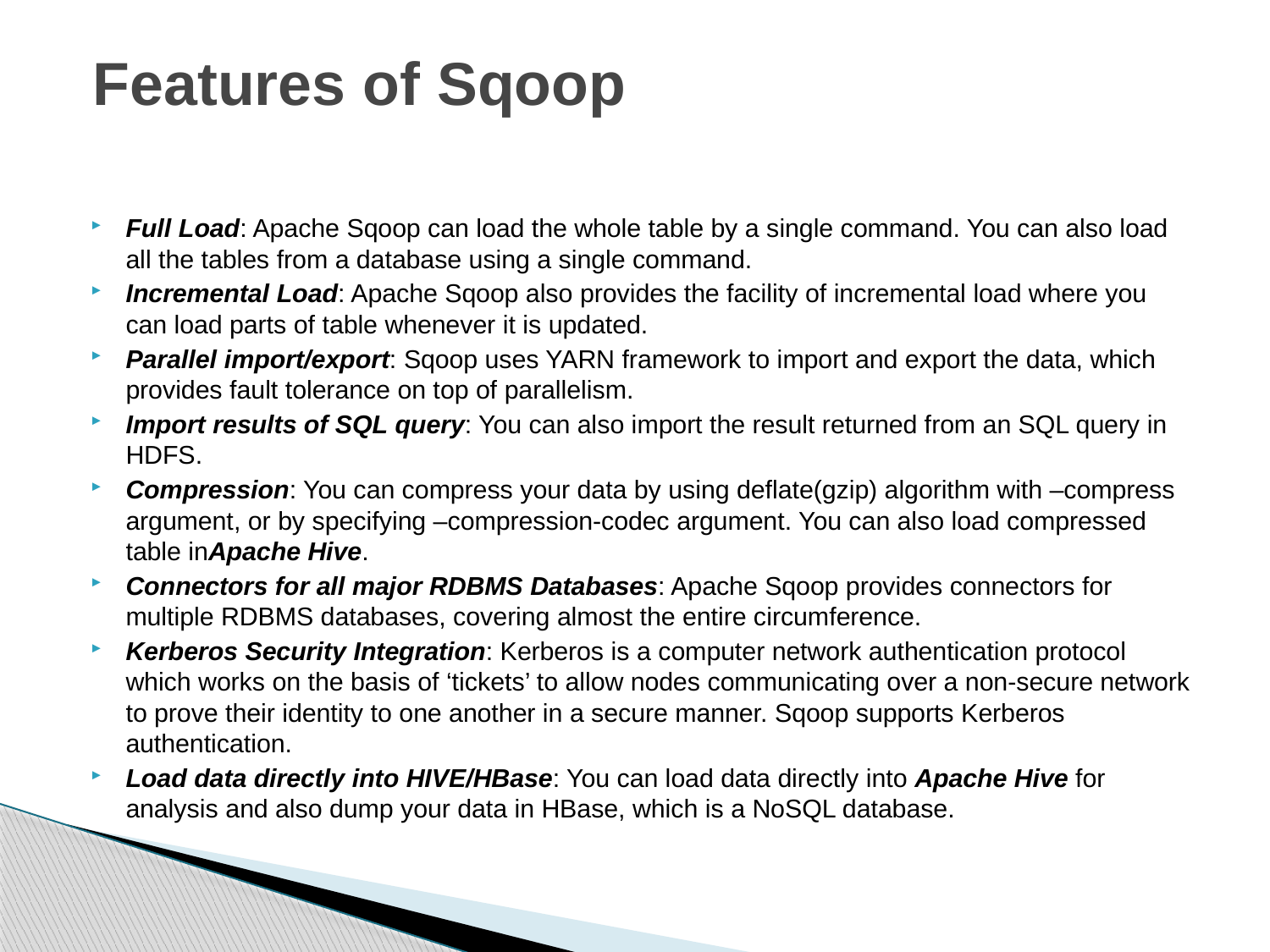

# Features of Sqoop
Full Load: Apache Sqoop can load the whole table by a single command. You can also load all the tables from a database using a single command.
Incremental Load: Apache Sqoop also provides the facility of incremental load where you can load parts of table whenever it is updated.
Parallel import/export: Sqoop uses YARN framework to import and export the data, which provides fault tolerance on top of parallelism.
Import results of SQL query: You can also import the result returned from an SQL query in HDFS.
Compression: You can compress your data by using deflate(gzip) algorithm with –compress argument, or by specifying –compression-codec argument. You can also load compressed table inApache Hive.
Connectors for all major RDBMS Databases: Apache Sqoop provides connectors for multiple RDBMS databases, covering almost the entire circumference.
Kerberos Security Integration: Kerberos is a computer network authentication protocol which works on the basis of ‘tickets’ to allow nodes communicating over a non-secure network to prove their identity to one another in a secure manner. Sqoop supports Kerberos authentication.
Load data directly into HIVE/HBase: You can load data directly into Apache Hive for analysis and also dump your data in HBase, which is a NoSQL database.